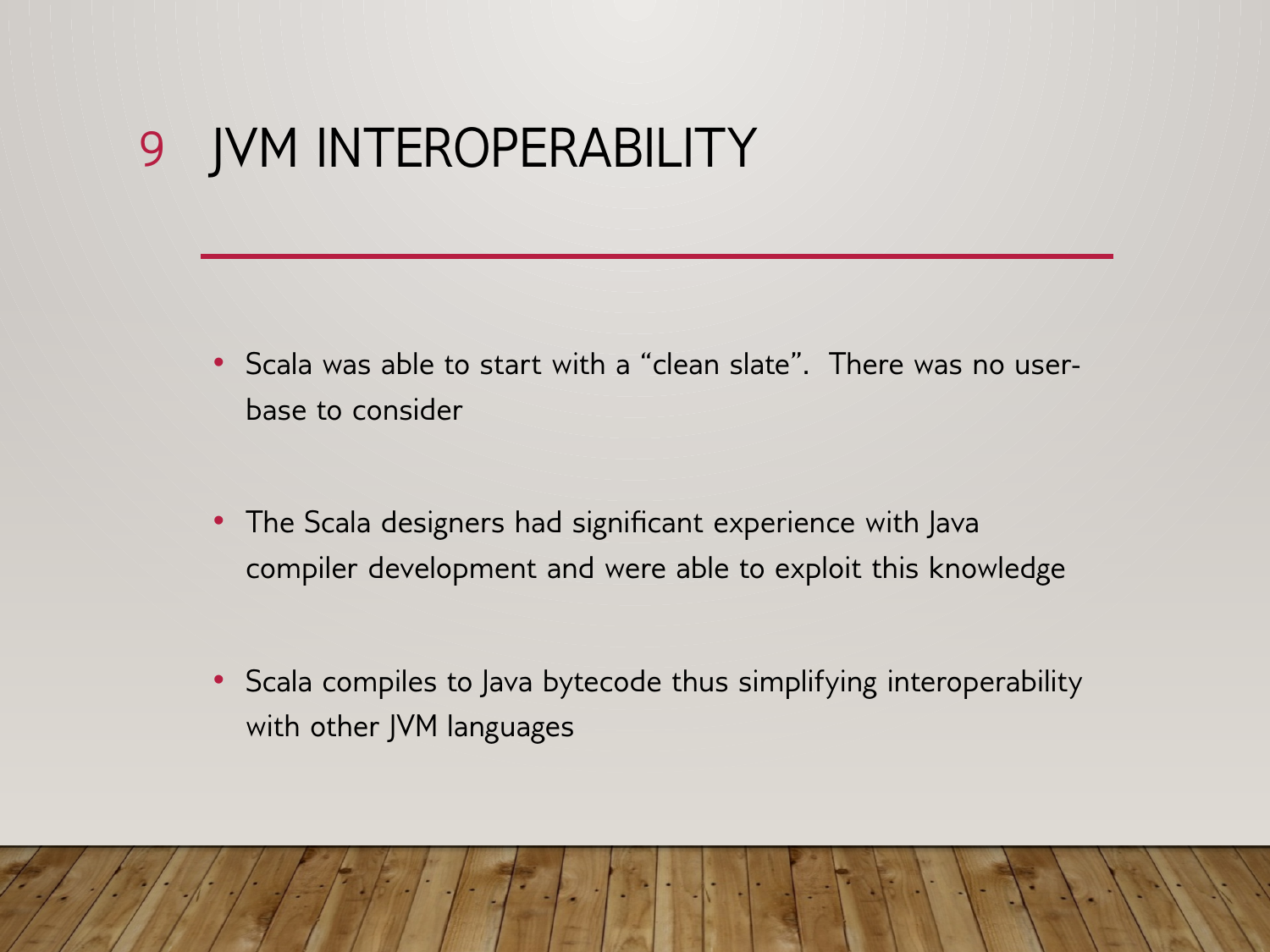

9
# JVM interoperability

Scala was able to start with a “clean slate”.  There was no user-base to consider

The Scala designers had significant experience with Java compiler development and were able to exploit this knowledge

Scala compiles to Java bytecode thus simplifying interoperability with other JVM languages